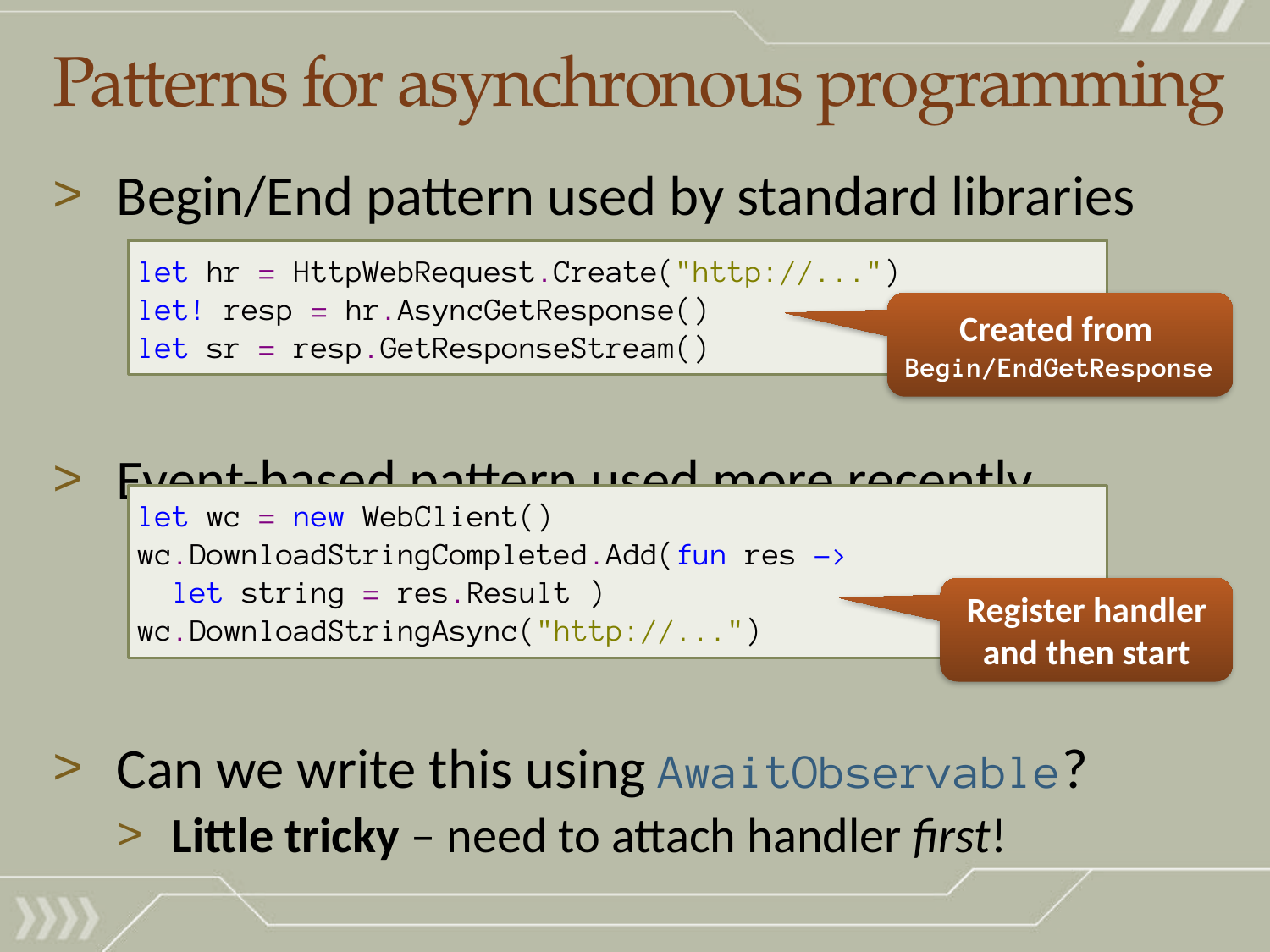

# Patterns for asynchronous programming
Begin/End pattern used by standard libraries

Event-based pattern used more recently

Can we write this using AwaitObservable?
Little tricky – need to attach handler first!
let hr = HttpWebRequest.Create("http://...")
let! resp = hr.AsyncGetResponse()
let sr = resp.GetResponseStream()
Created from  Begin/EndGetResponse
let wc = new WebClient()
wc.DownloadStringCompleted.Add(fun res ->
  let string = res.Result )
wc.DownloadStringAsync("http://...")
Register handler and then start